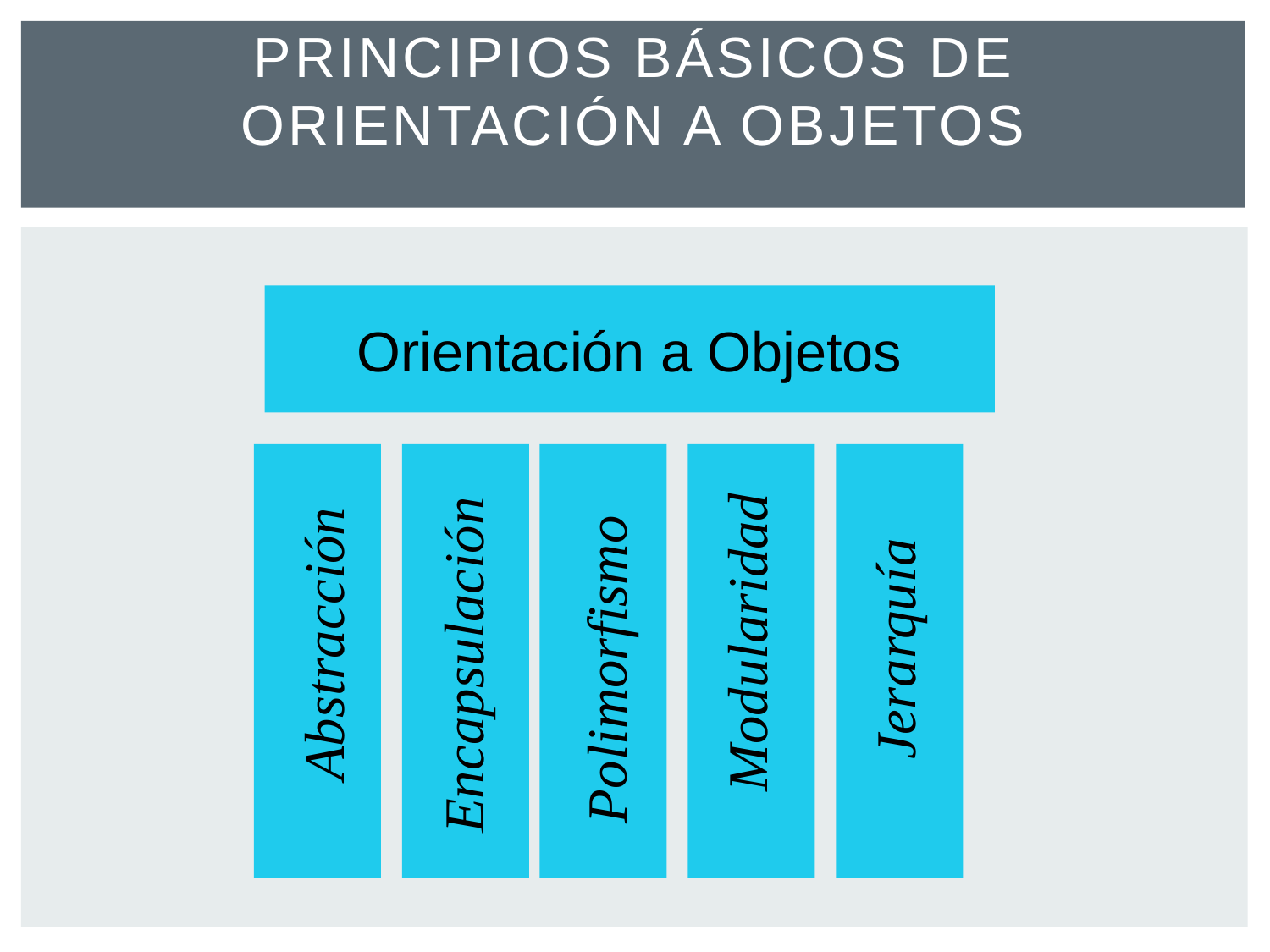

# Principios Básicos de Orientación a Objetos

Orientación a Objetos

Jerarquía
Modularidad
Abstracción
Encapsulación
Polimorfismo